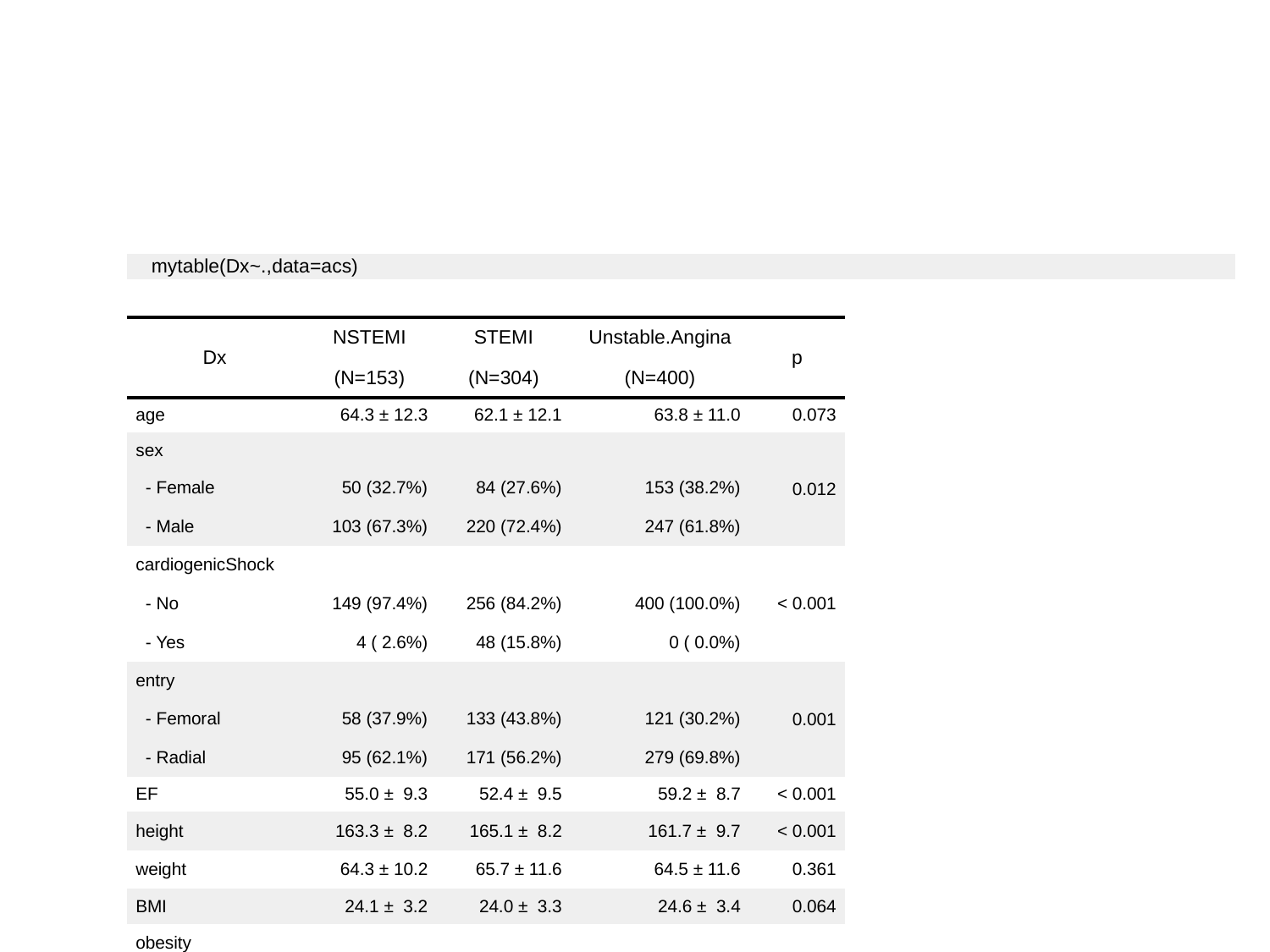

#
|  | mytable(Dx~.,data=acs) |
| --- | --- |
| Dx | NSTEMI | STEMI | Unstable.Angina | p |
| --- | --- | --- | --- | --- |
| Dx | (N=153) | (N=304) | (N=400) | p |
| age | 64.3 ± 12.3 | 62.1 ± 12.1 | 63.8 ± 11.0 | 0.073 |
| sex |  |  |  | 0.012 |
| - Female | 50 (32.7%) | 84 (27.6%) | 153 (38.2%) |  |
| - Male | 103 (67.3%) | 220 (72.4%) | 247 (61.8%) |  |
| cardiogenicShock |  |  |  | < 0.001 |
| - No | 149 (97.4%) | 256 (84.2%) | 400 (100.0%) |  |
| - Yes | 4 ( 2.6%) | 48 (15.8%) | 0 ( 0.0%) |  |
| entry |  |  |  | 0.001 |
| - Femoral | 58 (37.9%) | 133 (43.8%) | 121 (30.2%) |  |
| - Radial | 95 (62.1%) | 171 (56.2%) | 279 (69.8%) |  |
| EF | 55.0 ± 9.3 | 52.4 ± 9.5 | 59.2 ± 8.7 | < 0.001 |
| height | 163.3 ± 8.2 | 165.1 ± 8.2 | 161.7 ± 9.7 | < 0.001 |
| weight | 64.3 ± 10.2 | 65.7 ± 11.6 | 64.5 ± 11.6 | 0.361 |
| BMI | 24.1 ± 3.2 | 24.0 ± 3.3 | 24.6 ± 3.4 | 0.064 |
| obesity |  |  |  | 0.186 |
| - No | 106 (69.3%) | 209 (68.8%) | 252 (63.0%) |  |
| - Yes | 47 (30.7%) | 95 (31.2%) | 148 (37.0%) |  |
| TC | 193.7 ± 53.6 | 183.2 ± 43.4 | 183.5 ± 48.3 | 0.057 |
| LDLC | 126.1 ± 44.7 | 116.7 ± 39.5 | 112.9 ± 40.4 | 0.004 |
| HDLC | 38.9 ± 11.9 | 38.5 ± 11.0 | 37.8 ± 10.9 | 0.501 |
| TG | 130.1 ± 88.5 | 106.5 ± 72.0 | 137.4 ± 101.6 | < 0.001 |
| DM |  |  |  | 0.209 |
| - No | 96 (62.7%) | 208 (68.4%) | 249 (62.2%) |  |
| - Yes | 57 (37.3%) | 96 (31.6%) | 151 (37.8%) |  |
| HBP |  |  |  | 0.002 |
| - No | 62 (40.5%) | 150 (49.3%) | 144 (36.0%) |  |
| - Yes | 91 (59.5%) | 154 (50.7%) | 256 (64.0%) |  |
| smoking |  |  |  | < 0.001 |
| - Ex-smoker | 42 (27.5%) | 66 (21.7%) | 96 (24.0%) |  |
| - Never | 50 (32.7%) | 97 (31.9%) | 185 (46.2%) |  |
| - Smoker | 61 (39.9%) | 141 (46.4%) | 119 (29.8%) |  |